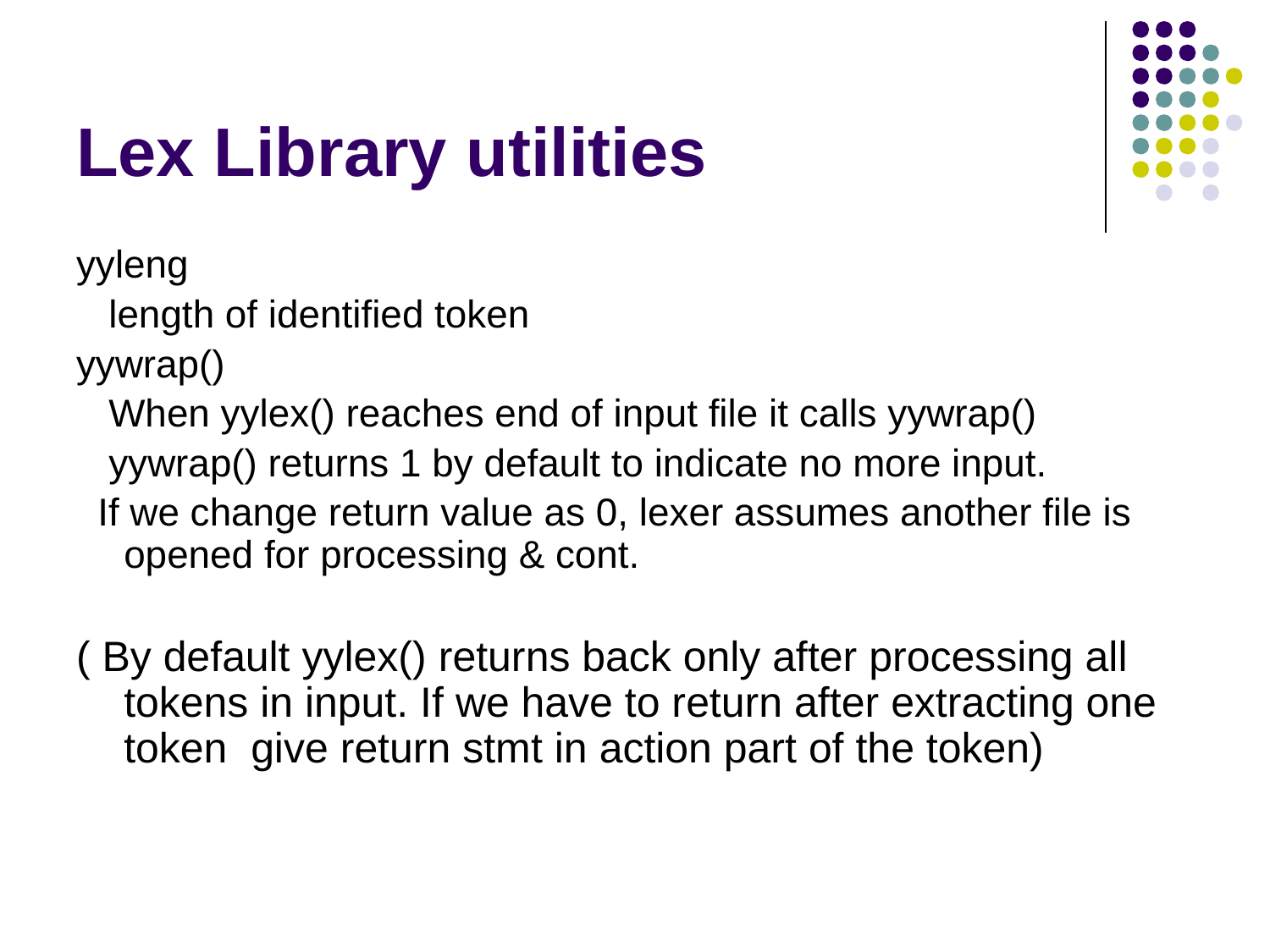

# Lex Library utilities
yyleng
   length of identified token
yywrap()
   When yylex() reaches end of input file it calls yywrap()
   yywrap() returns 1 by default to indicate no more input.
  If we change return value as 0, lexer assumes another file is opened for processing & cont.

( By default yylex() returns back only after processing all tokens in input. If we have to return after extracting one token  give return stmt in action part of the token)